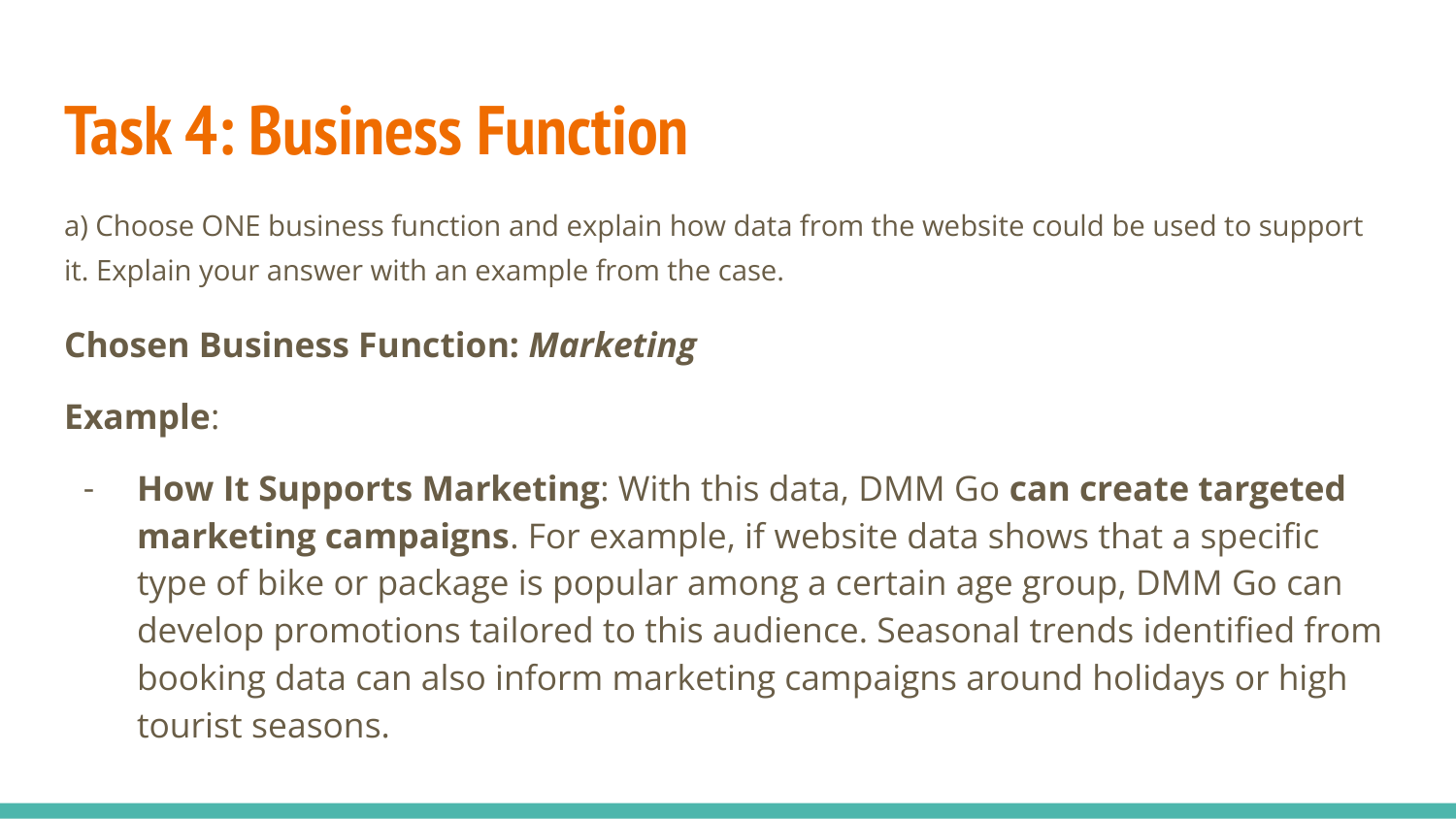

# Task 4: Business Function
a) Choose ONE business function and explain how data from the website could be used to support it. Explain your answer with an example from the case.
Chosen Business Function: Marketing
Example:
How It Supports Marketing: With this data, DMM Go can create targeted marketing campaigns. For example, if website data shows that a specific type of bike or package is popular among a certain age group, DMM Go can develop promotions tailored to this audience. Seasonal trends identified from booking data can also inform marketing campaigns around holidays or high tourist seasons.